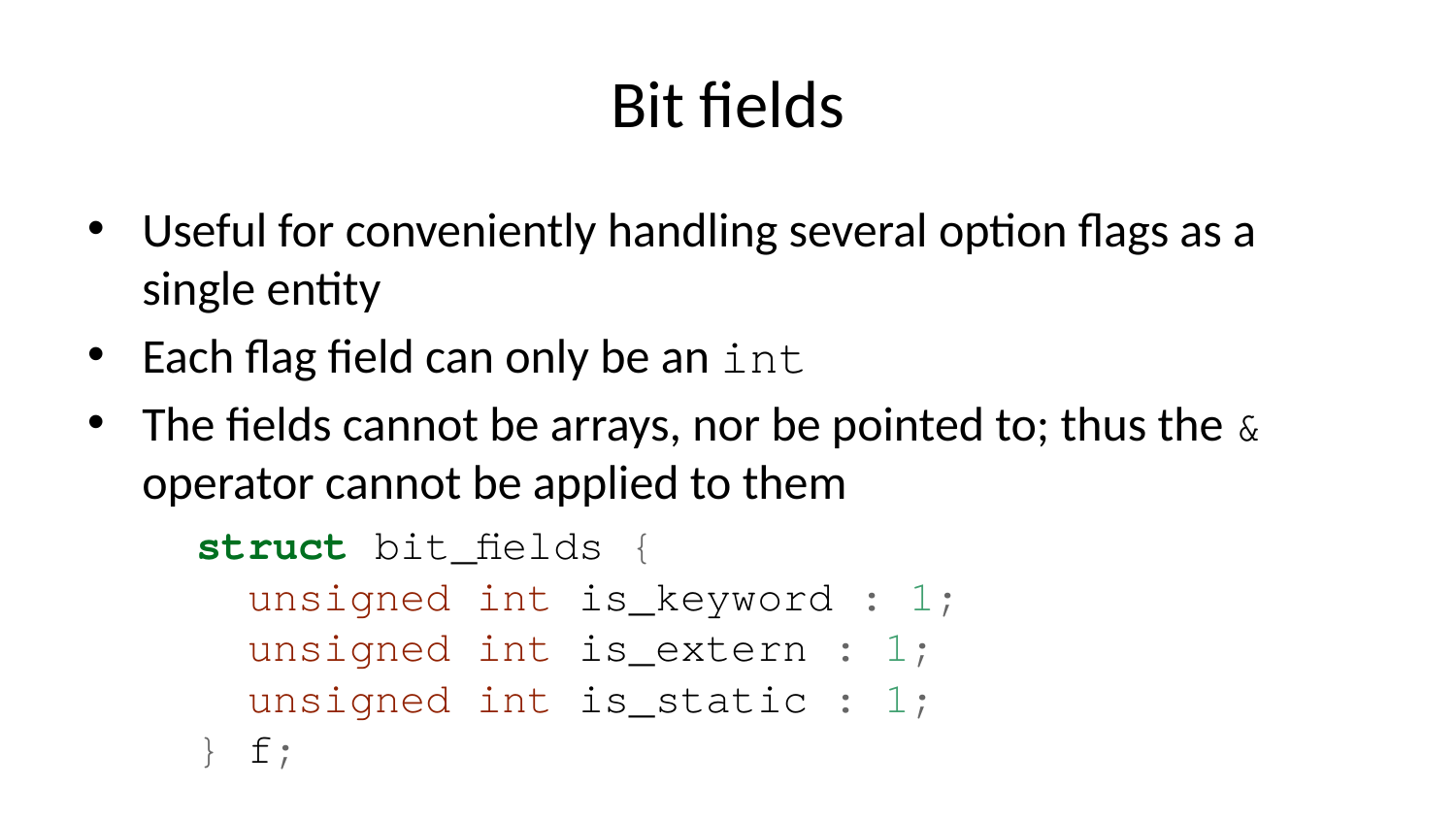

# Bit fields
Useful for conveniently handling several option flags as a single entity
Each flag field can only be an int
The fields cannot be arrays, nor be pointed to; thus the & operator cannot be applied to them
struct bit_fields {
  unsigned int is_keyword : 1;
  unsigned int is_extern : 1;
  unsigned int is_static : 1;
} f;